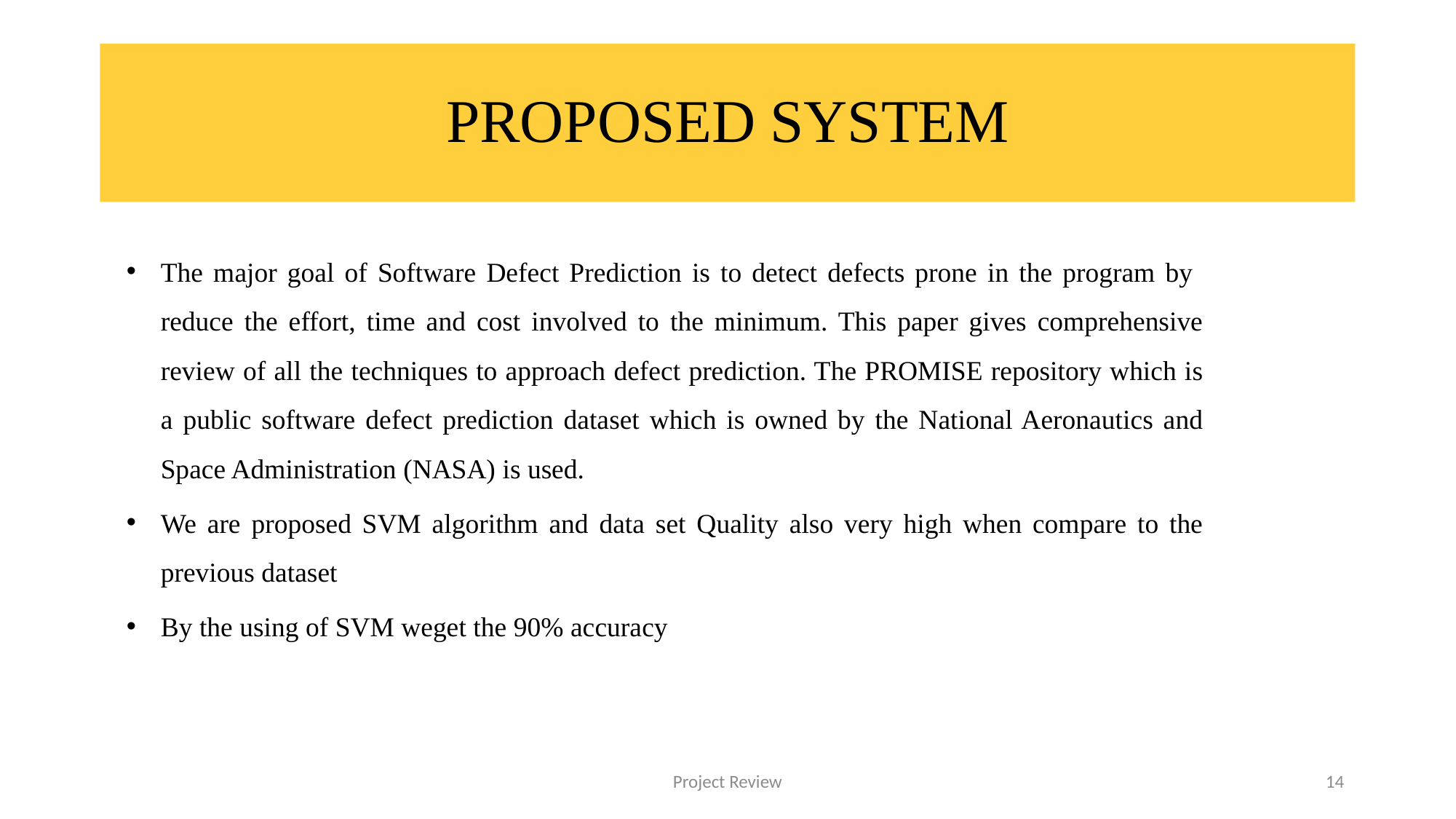

# PROPOSED SYSTEM
The major goal of Software Defect Prediction is to detect defects prone in the program by  reduce the effort, time and cost involved to the minimum. This paper gives comprehensive review of all the techniques to approach defect prediction. The PROMISE repository which is a public software defect prediction dataset which is owned by the National Aeronautics and Space Administration (NASA) is used.
We are proposed SVM algorithm and data set Quality also very high when compare to the previous dataset
By the using of SVM weget the 90% accuracy

Project Review
14